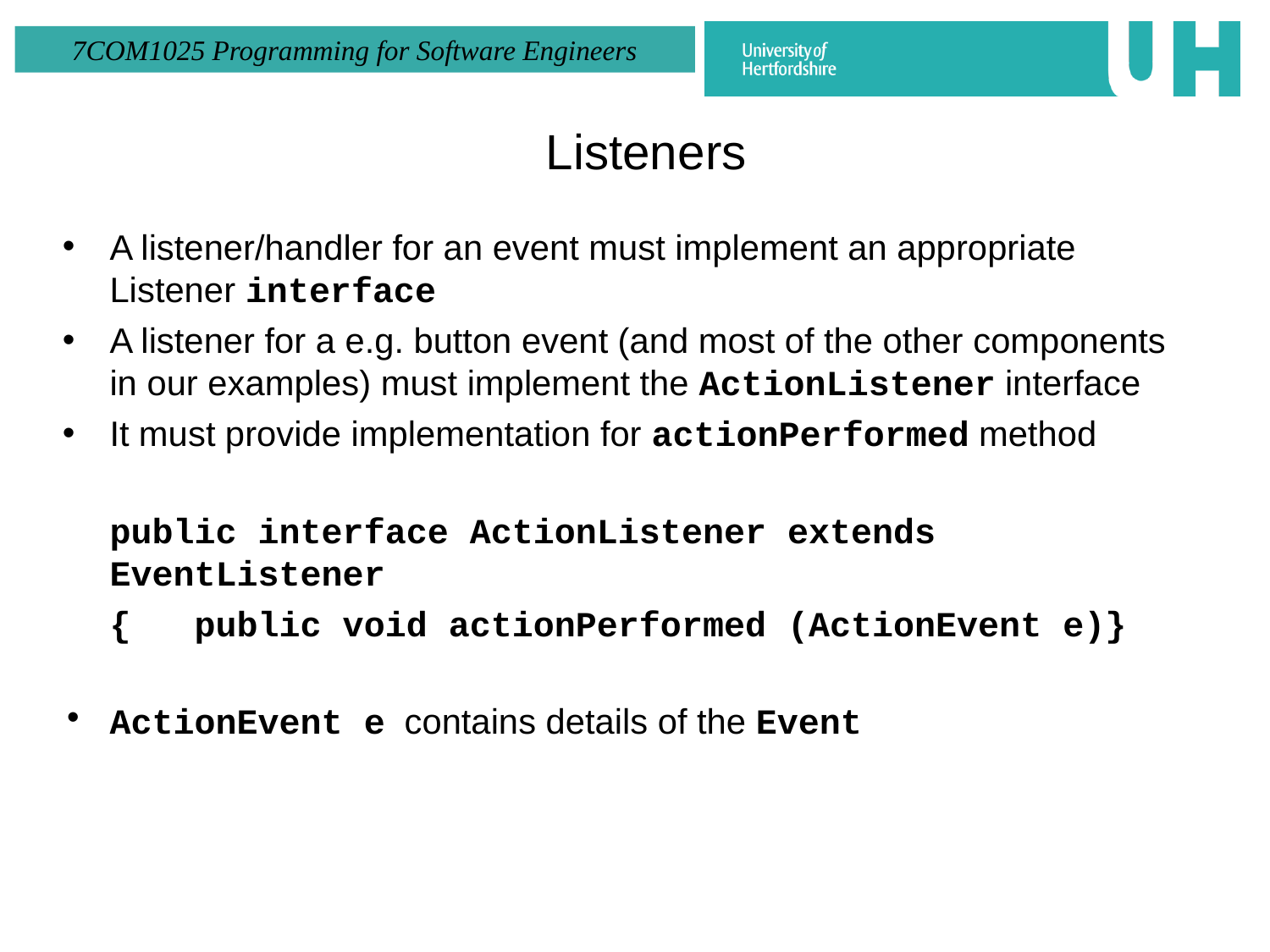

Listeners
A listener/handler for an event must implement an appropriate Listener interface
A listener for a e.g. button event (and most of the other components in our examples) must implement the ActionListener interface
It must provide implementation for actionPerformed method

	public interface ActionListener extends EventListener
	{   public void actionPerformed (ActionEvent e)}

ActionEvent e  contains details of the Event